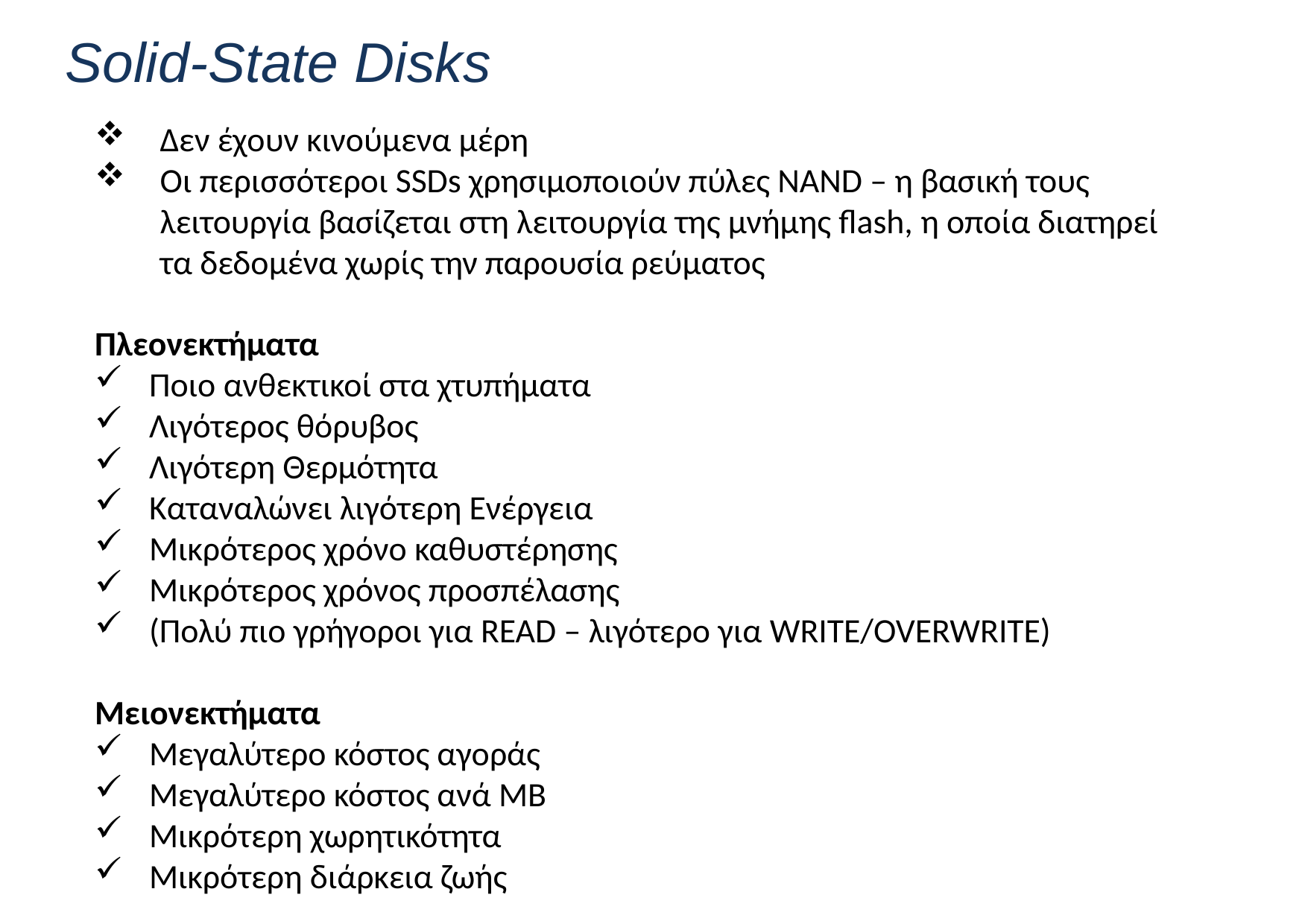

# Solid-State Disks
Δεν έχουν κινούμενα μέρη
Οι περισσότεροι SSDs χρησιμοποιούν πύλες NAND – η βασική τους λειτουργία βασίζεται στη λειτουργία της μνήμης flash, η οποία διατηρεί τα δεδομένα χωρίς την παρουσία ρεύματος

Πλεονεκτήματα
Ποιο ανθεκτικοί στα χτυπήματα
Λιγότερος θόρυβος
Λιγότερη Θερμότητα
Καταναλώνει λιγότερη Ενέργεια
Μικρότερος χρόνο καθυστέρησης
Μικρότερος χρόνος προσπέλασης
(Πολύ πιο γρήγοροι για READ – λιγότερο για WRITE/OVERWRITE)

Μειονεκτήματα
Μεγαλύτερο κόστος αγοράς
Μεγαλύτερο κόστος ανά MB
Μικρότερη χωρητικότητα
Μικρότερη διάρκεια ζωής